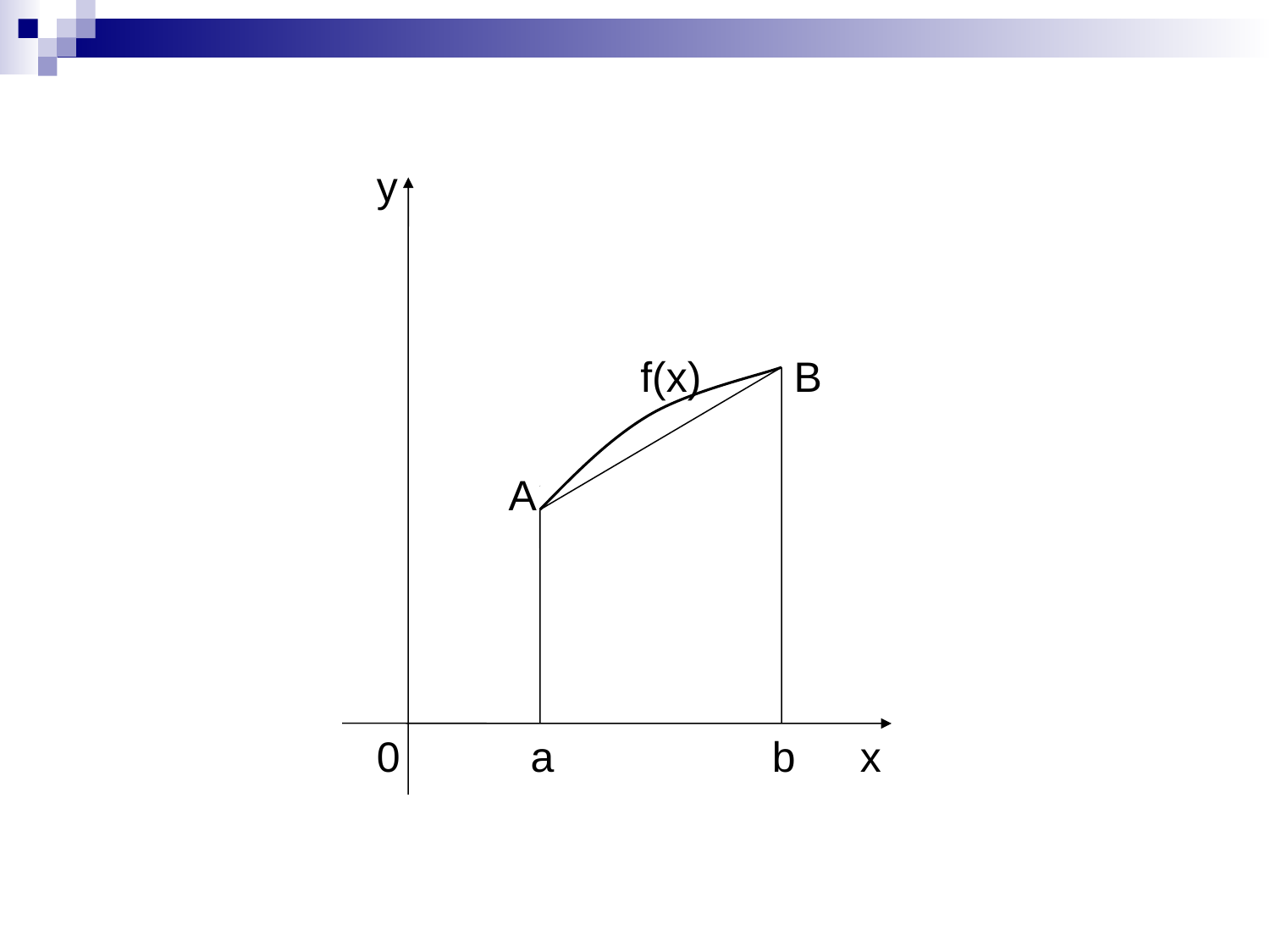

y

f(x)
B

A

0
a
b
x